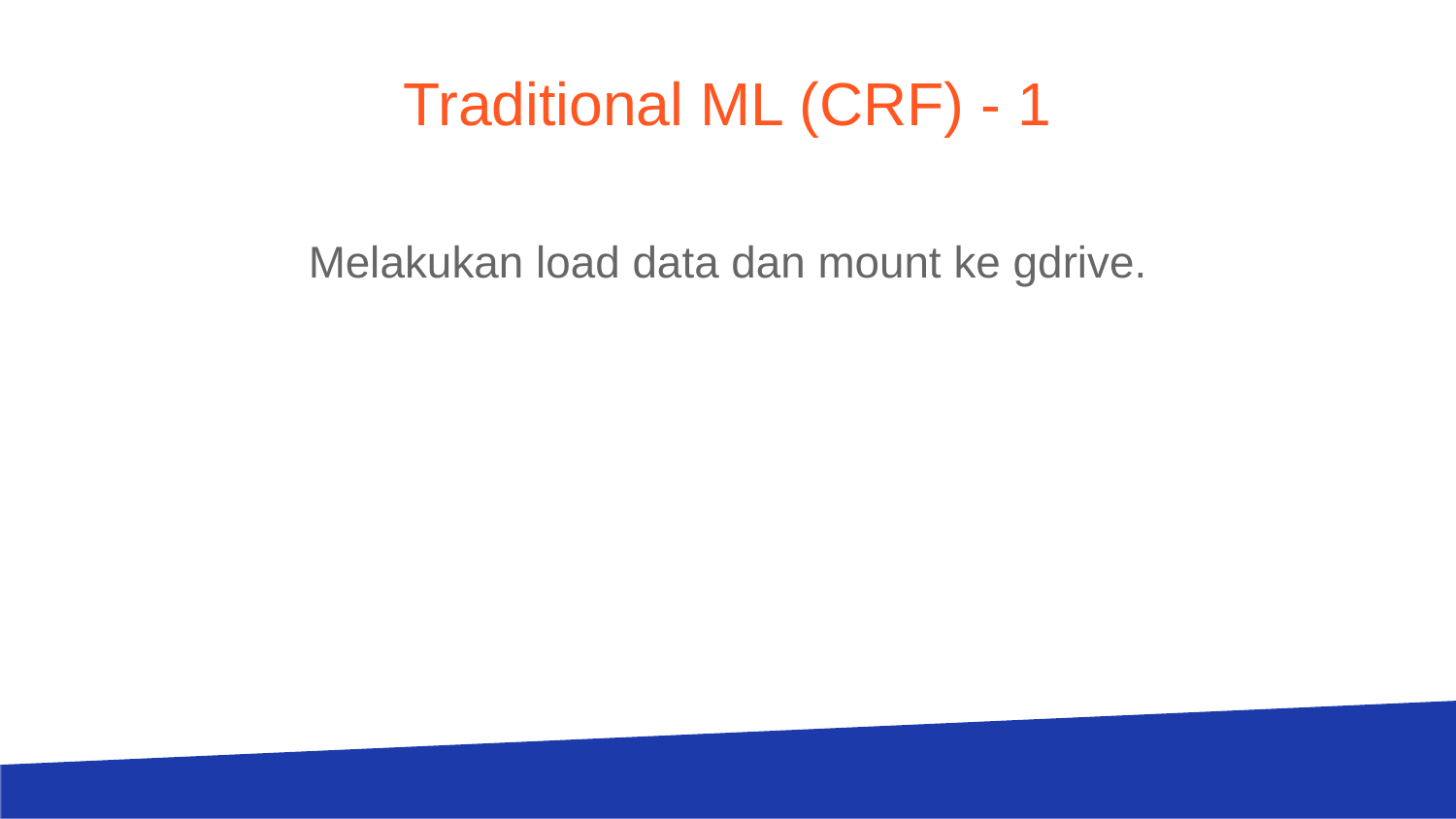

# Traditional ML (CRF) - 1
Melakukan load data dan mount ke gdrive.